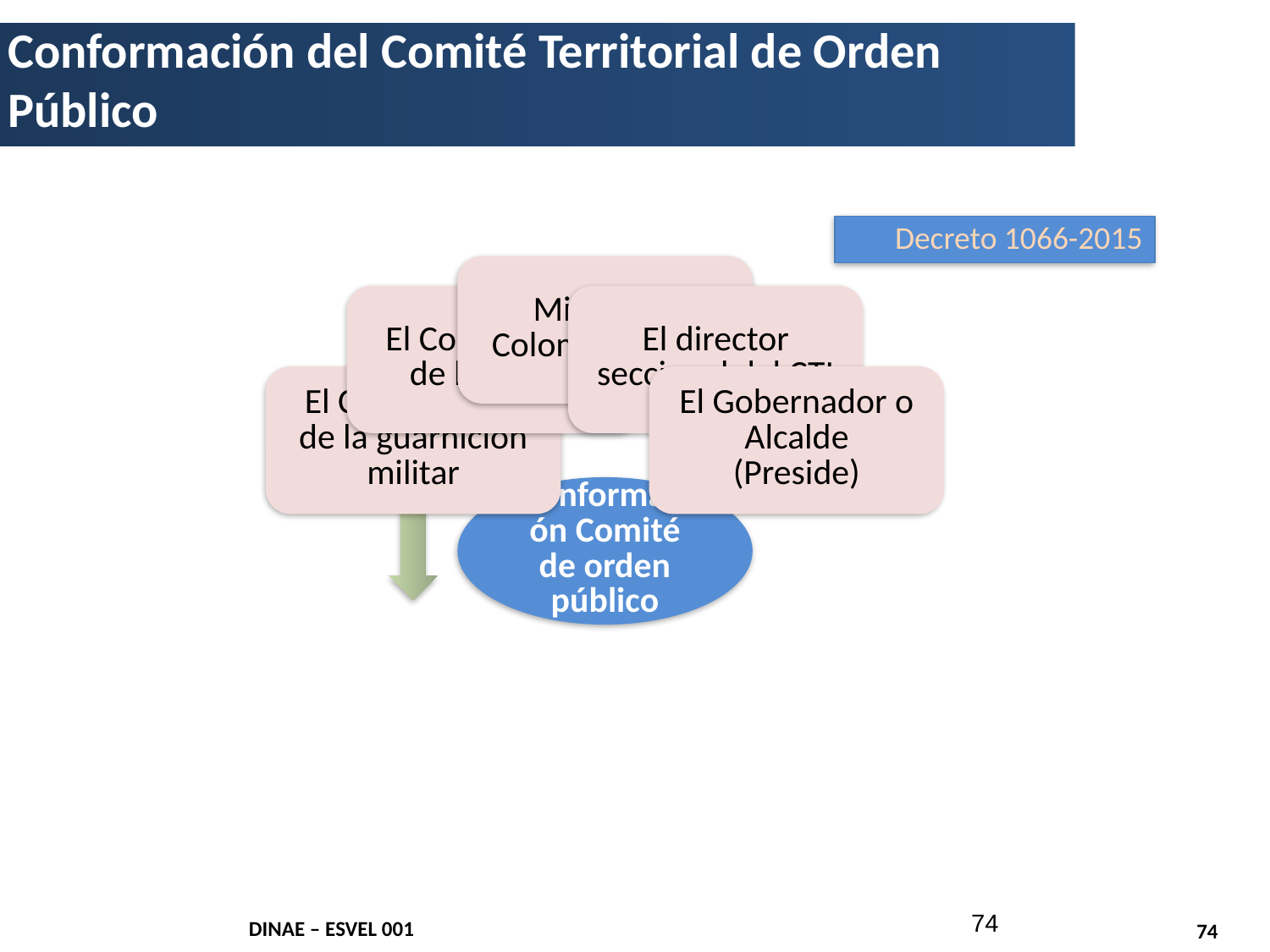

Conformación del Comité Territorial de Orden Público

Decreto 1066-2015
Conformación Comité de orden público
(Preside)
74